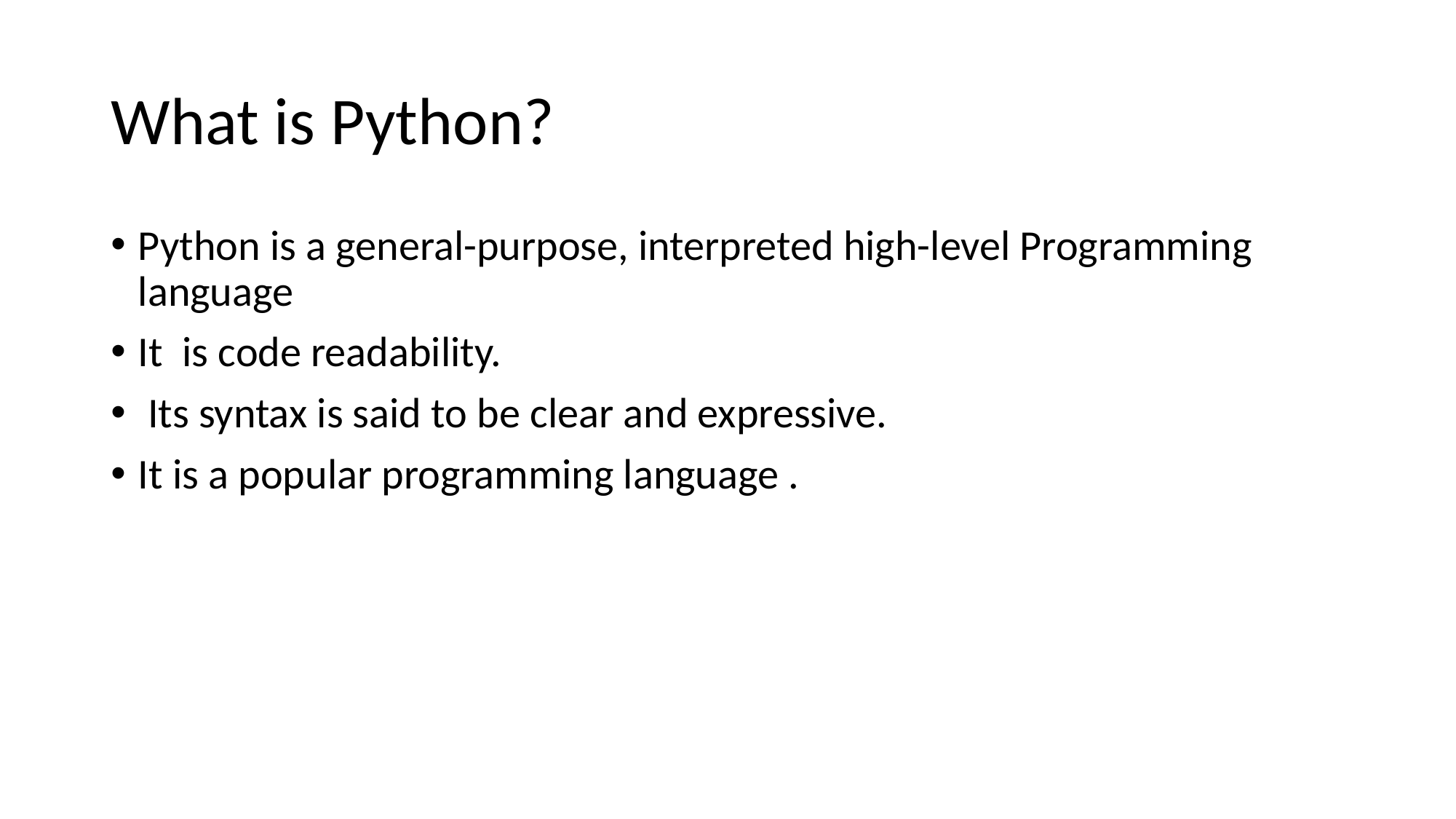

# What is Python?
Python is a general-purpose, interpreted high-level Programming language
It  is code readability.
 Its syntax is said to be clear and expressive.
It is a popular programming language .